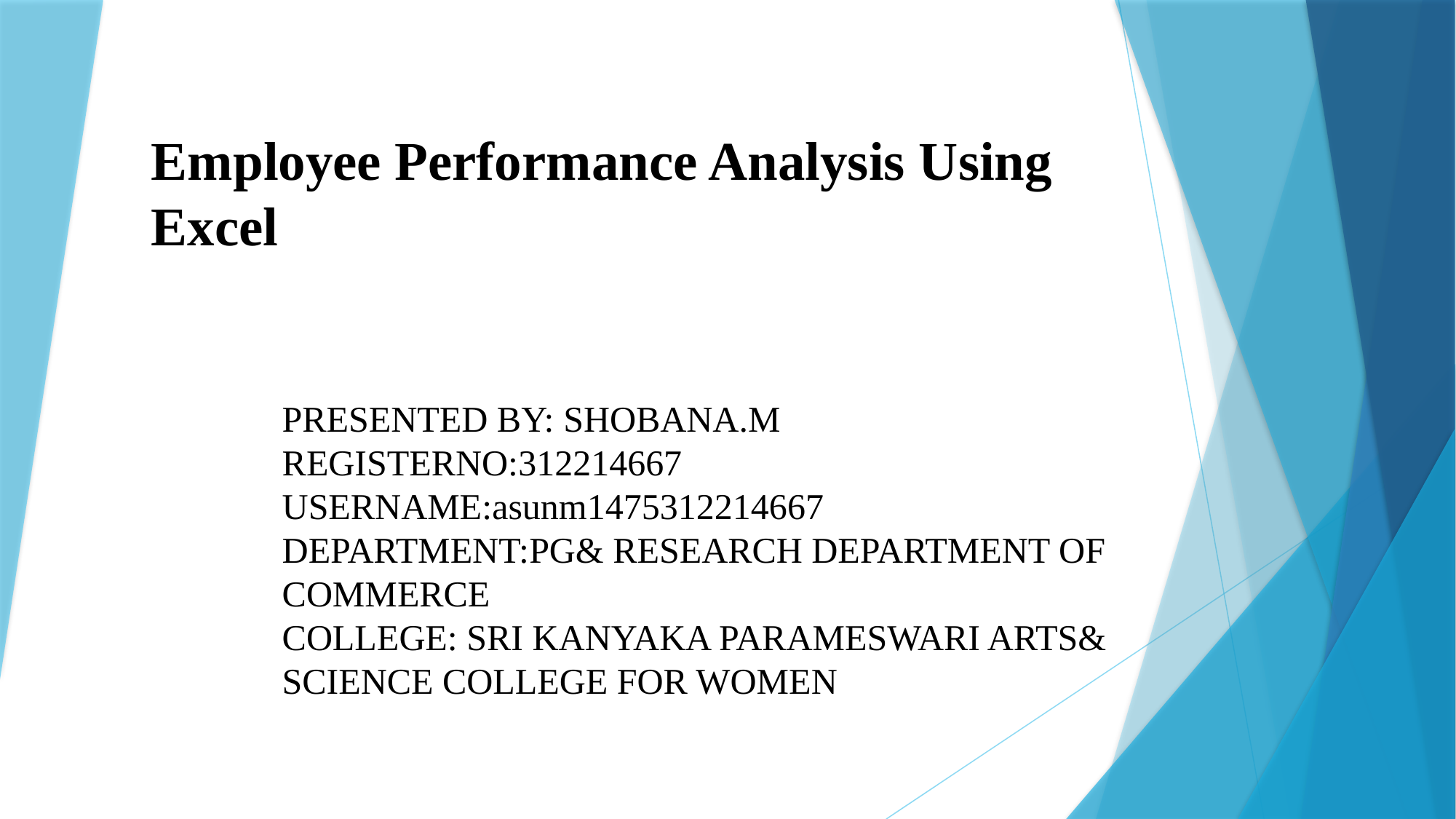

# Employee Performance Analysis Using Excel
PRESENTED BY: SHOBANA.M
REGISTERNO:312214667
USERNAME:asunm1475312214667
DEPARTMENT:PG& RESEARCH DEPARTMENT OF COMMERCE
COLLEGE: SRI KANYAKA PARAMESWARI ARTS& SCIENCE COLLEGE FOR WOMEN